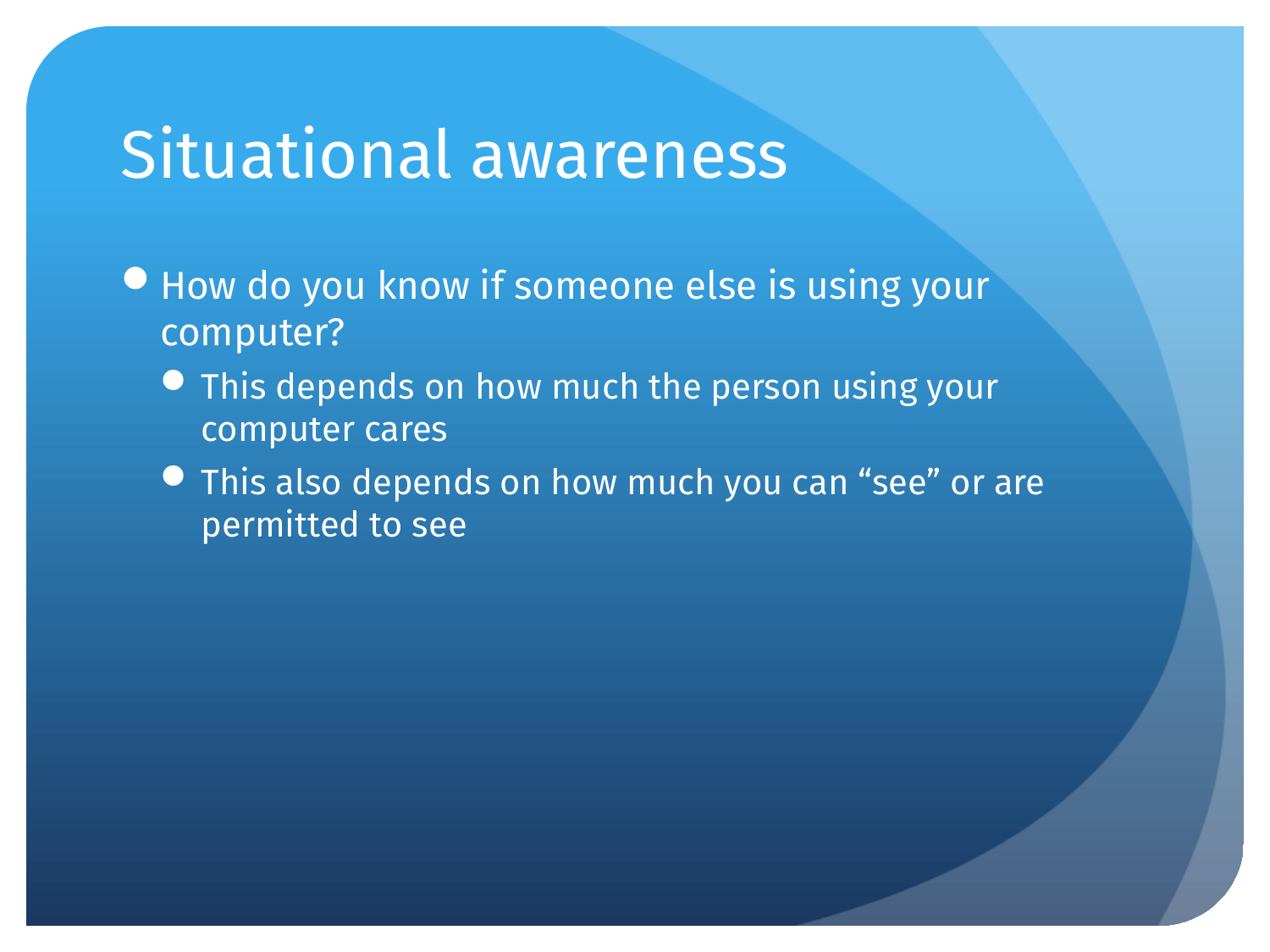

# Situational awareness
How do you know if someone else is using your computer?
This depends on how much the person using your computer cares
This also depends on how much you can “see” or are permitted to see